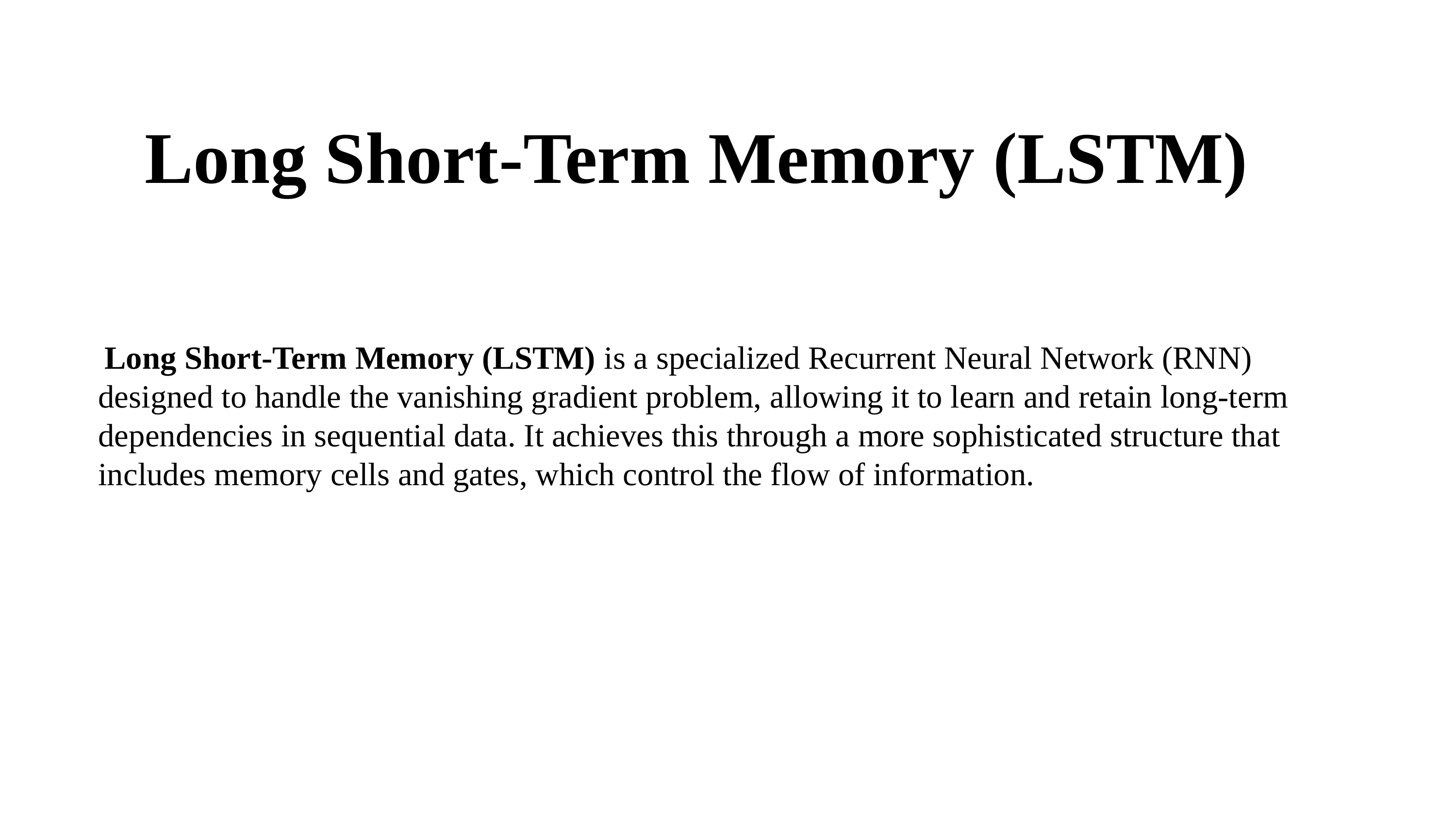

# Long Short-Term Memory (LSTM)
     Long Short-Term Memory (LSTM) is a specialized Recurrent Neural Network (RNN) designed to handle the vanishing gradient problem, allowing it to learn and retain long-term dependencies in sequential data. It achieves this through a more sophisticated structure that includes memory cells and gates, which control the flow of information.